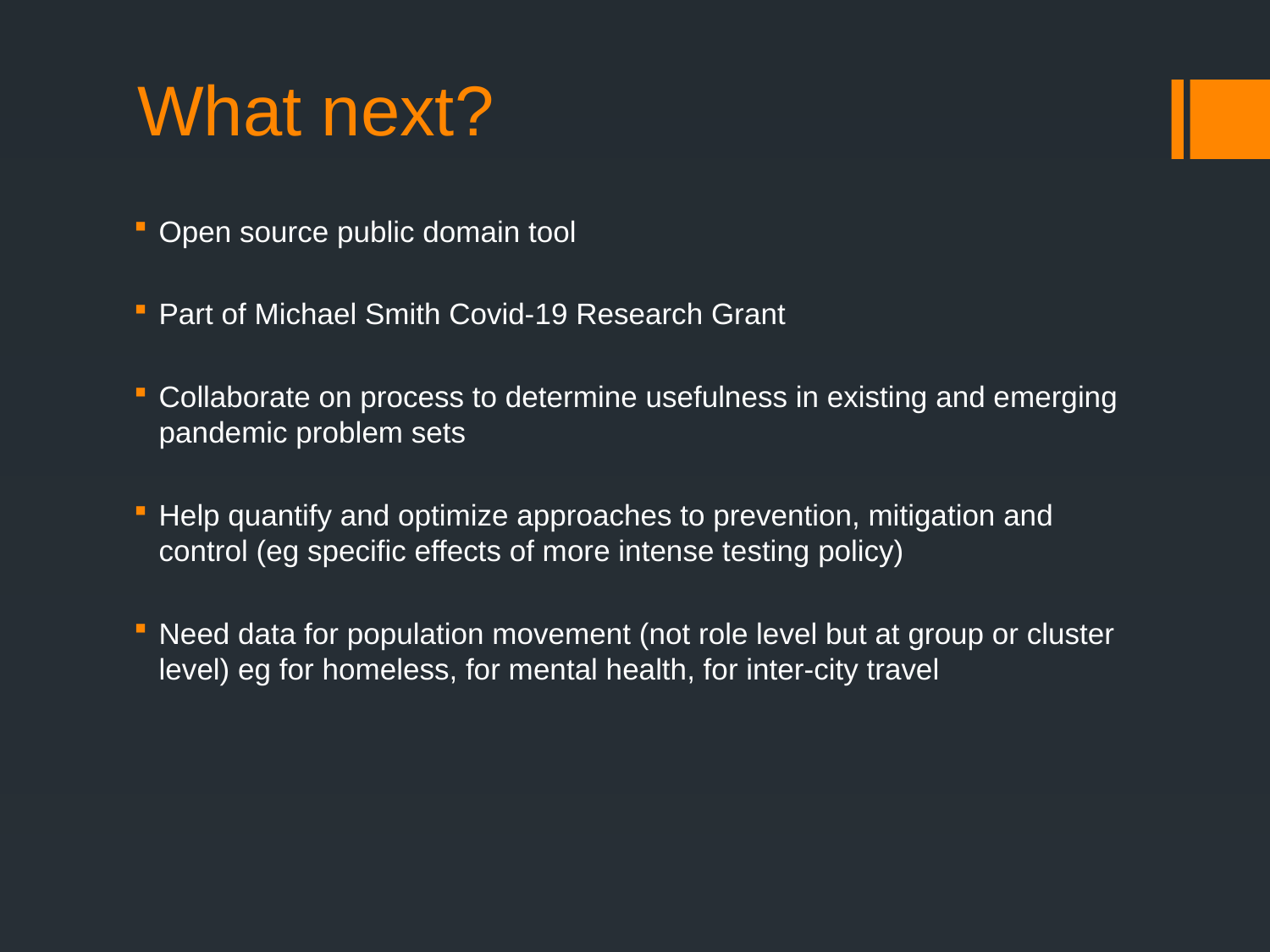

# What next?
Open source public domain tool

Part of Michael Smith Covid-19 Research Grant

Collaborate on process to determine usefulness in existing and emerging pandemic problem sets

Help quantify and optimize approaches to prevention, mitigation and control (eg specific effects of more intense testing policy)

Need data for population movement (not role level but at group or cluster level) eg for homeless, for mental health, for inter-city travel